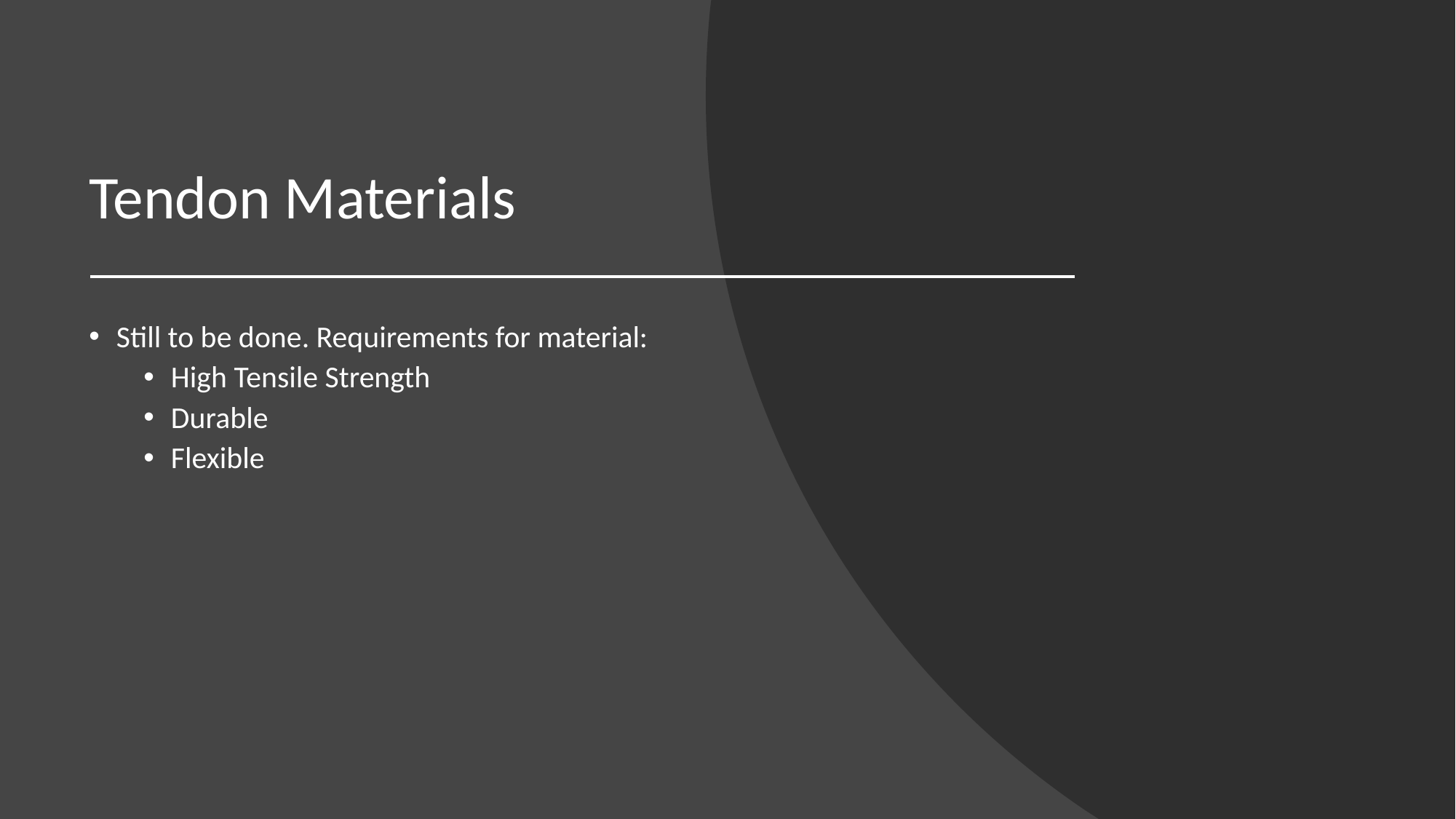

# Tendon Materials
Still to be done. Requirements for material:
High Tensile Strength
Durable
Flexible